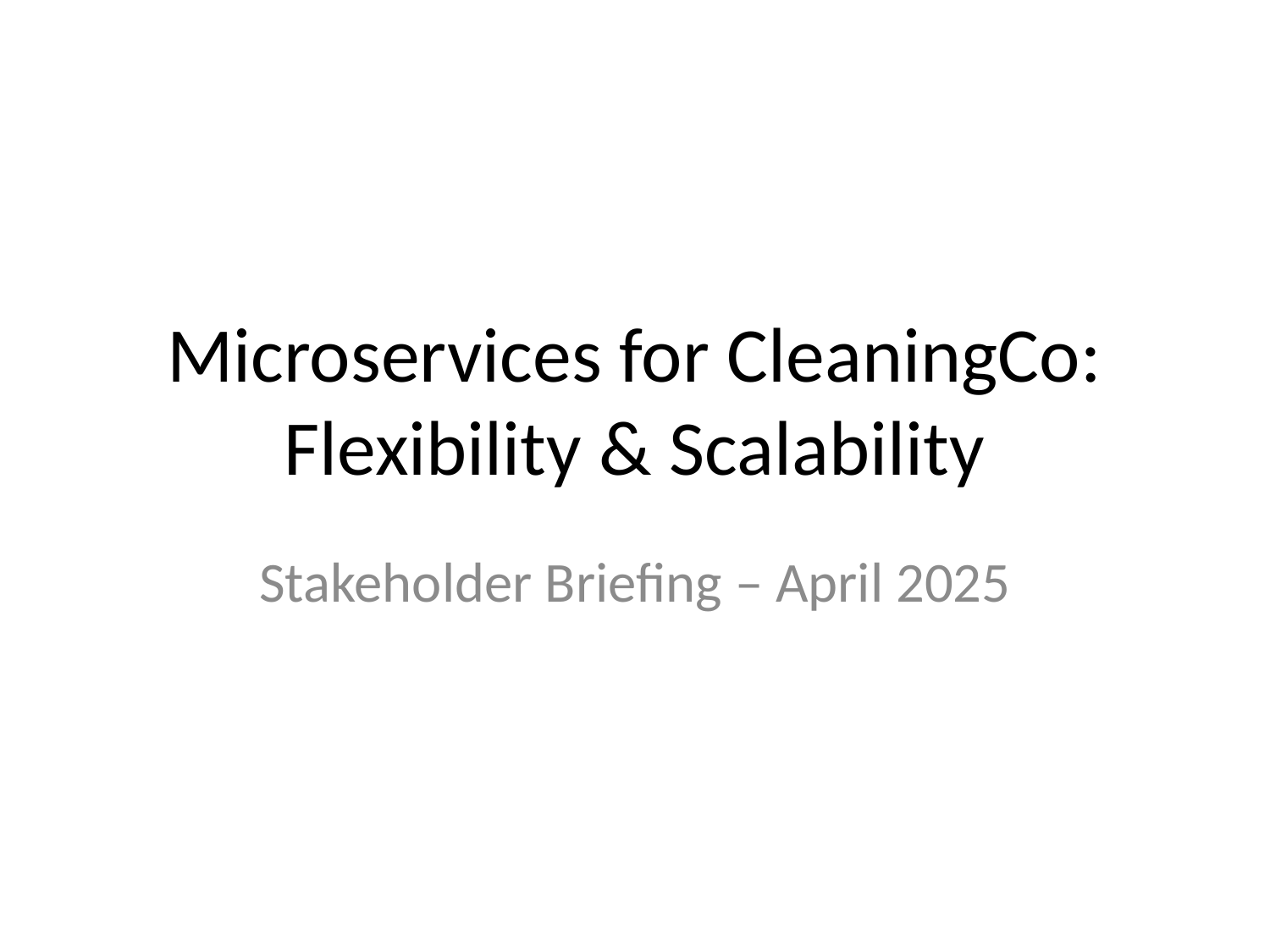

# Microservices for CleaningCo: Flexibility & Scalability
Stakeholder Briefing – April 2025